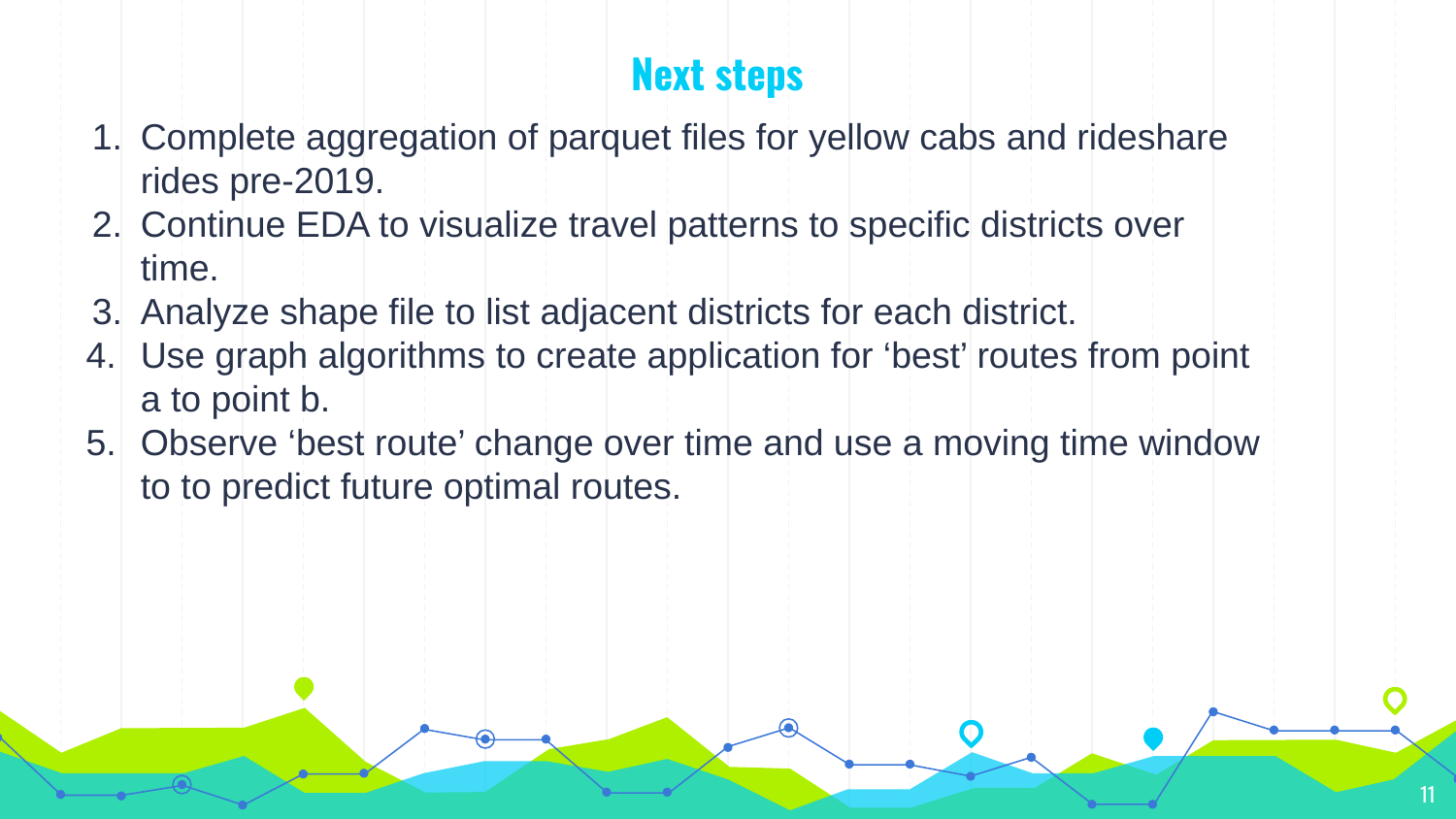

# Next steps
Complete aggregation of parquet files for yellow cabs and rideshare rides pre-2019.
Continue EDA to visualize travel patterns to specific districts over time.
Analyze shape file to list adjacent districts for each district.
Use graph algorithms to create application for ‘best’ routes from point a to point b.
Observe ‘best route’ change over time and use a moving time window to to predict future optimal routes.
11